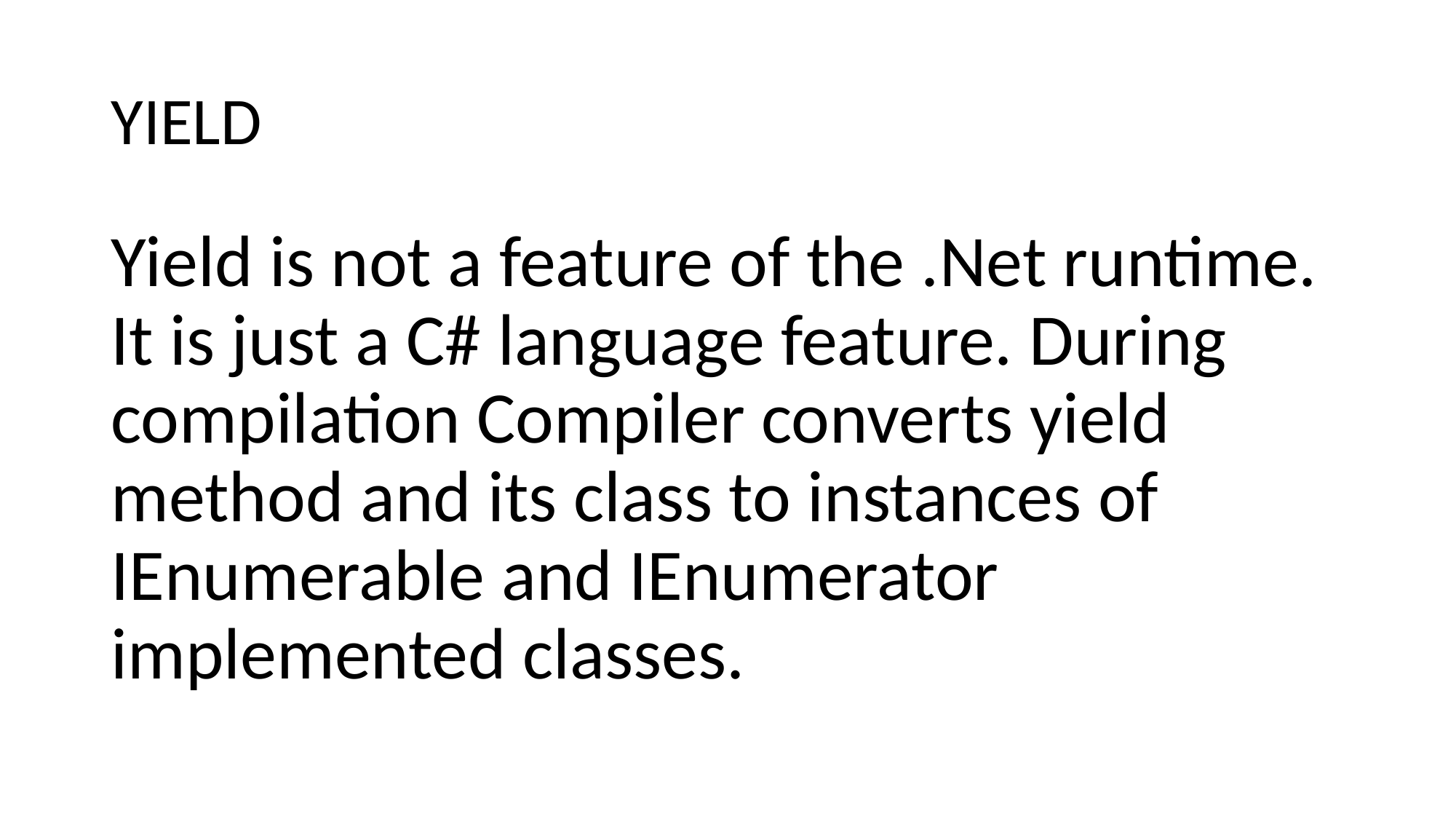

# YIELD
Yield is not a feature of the .Net runtime. It is just a C# language feature. During compilation Compiler converts yield method and its class to instances of IEnumerable and IEnumerator implemented classes.